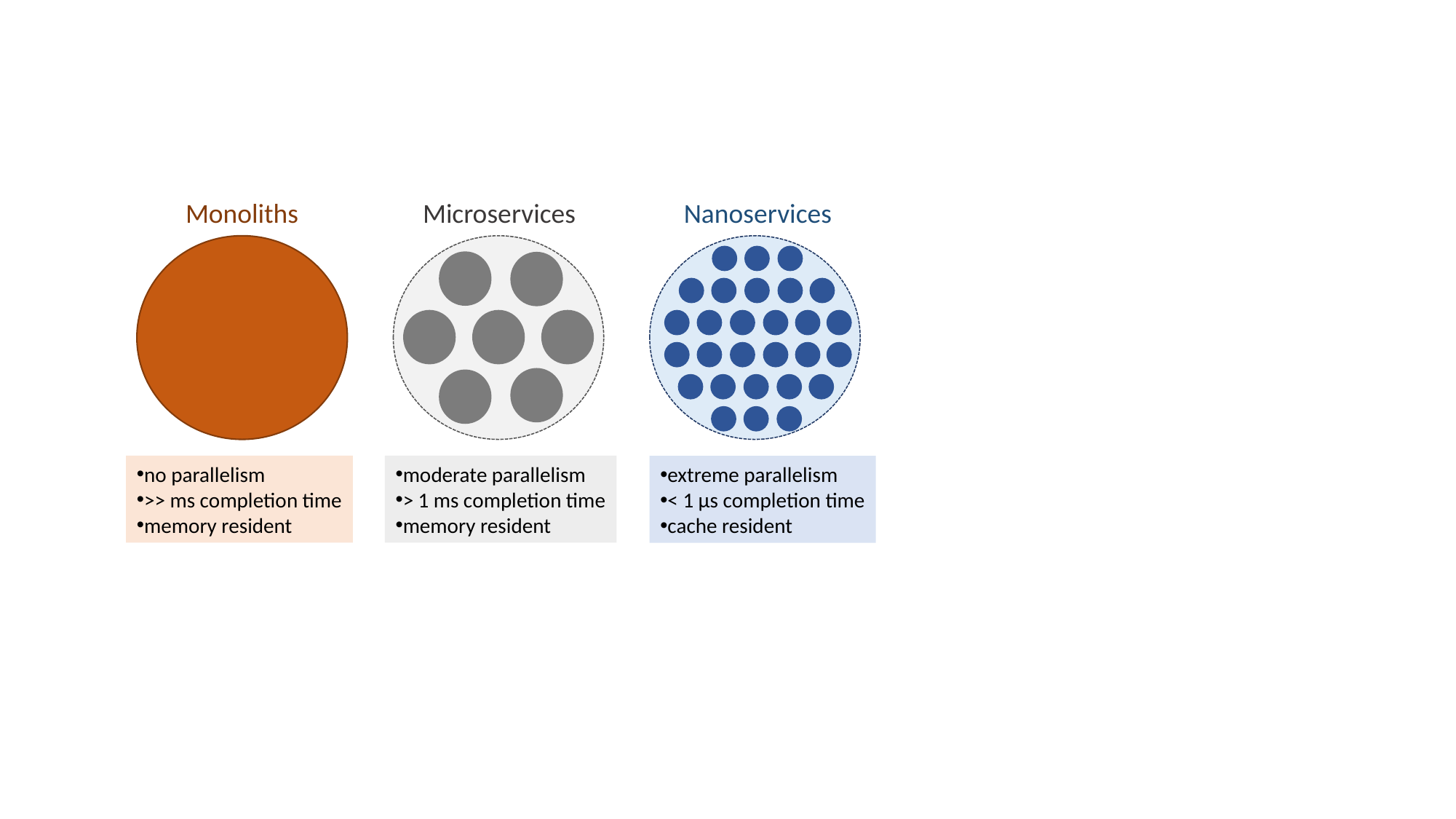

Monoliths
Microservices
Nanoservices

no parallelism
>> ms completion time
memory resident
moderate parallelism
> 1 ms completion time
memory resident
extreme parallelism
< 1 µs completion time
cache resident